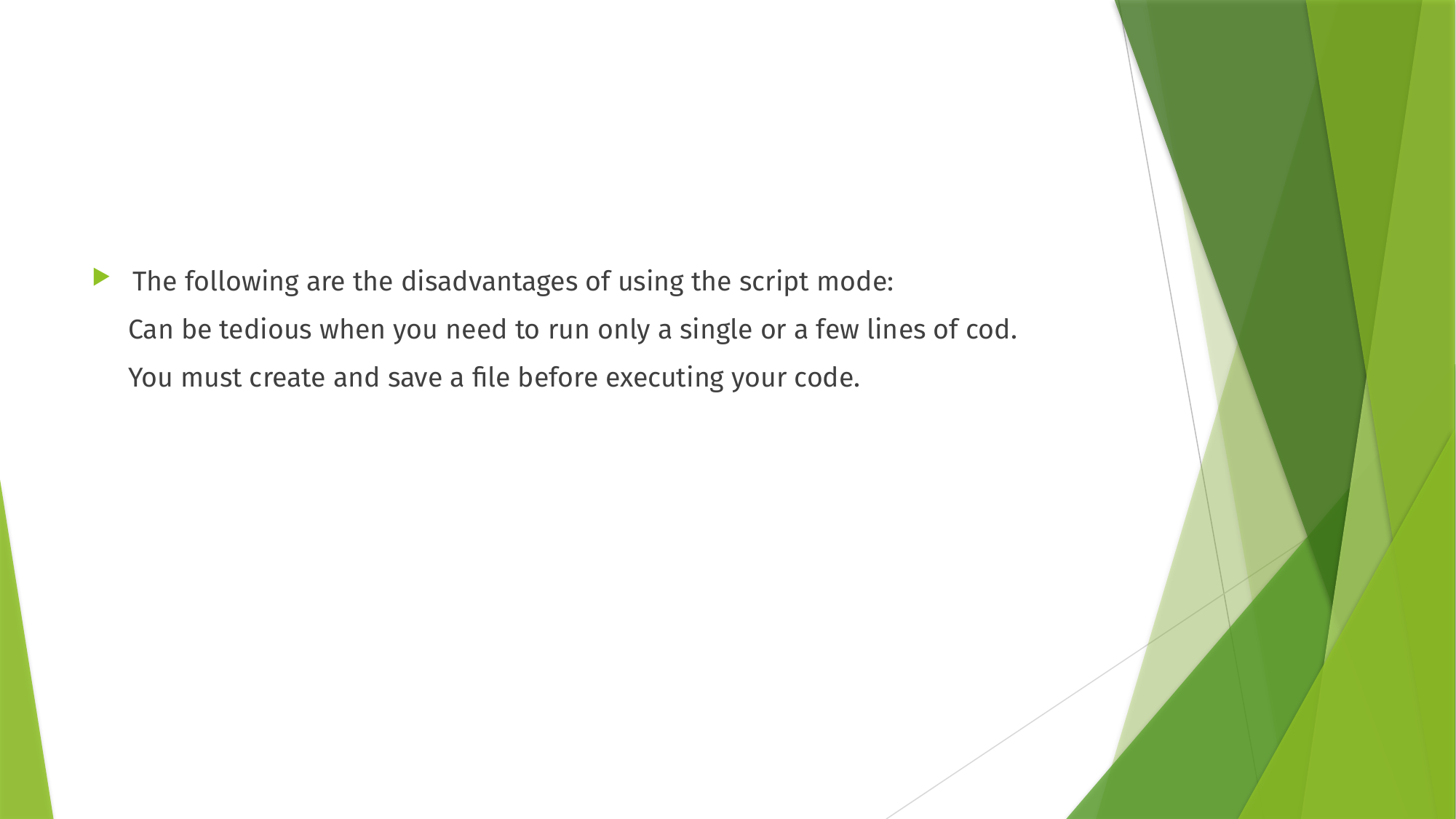

#
The following are the disadvantages of using the script mode:
     Can be tedious when you need to run only a single or a few lines of cod.
     You must create and save a file before executing your code.